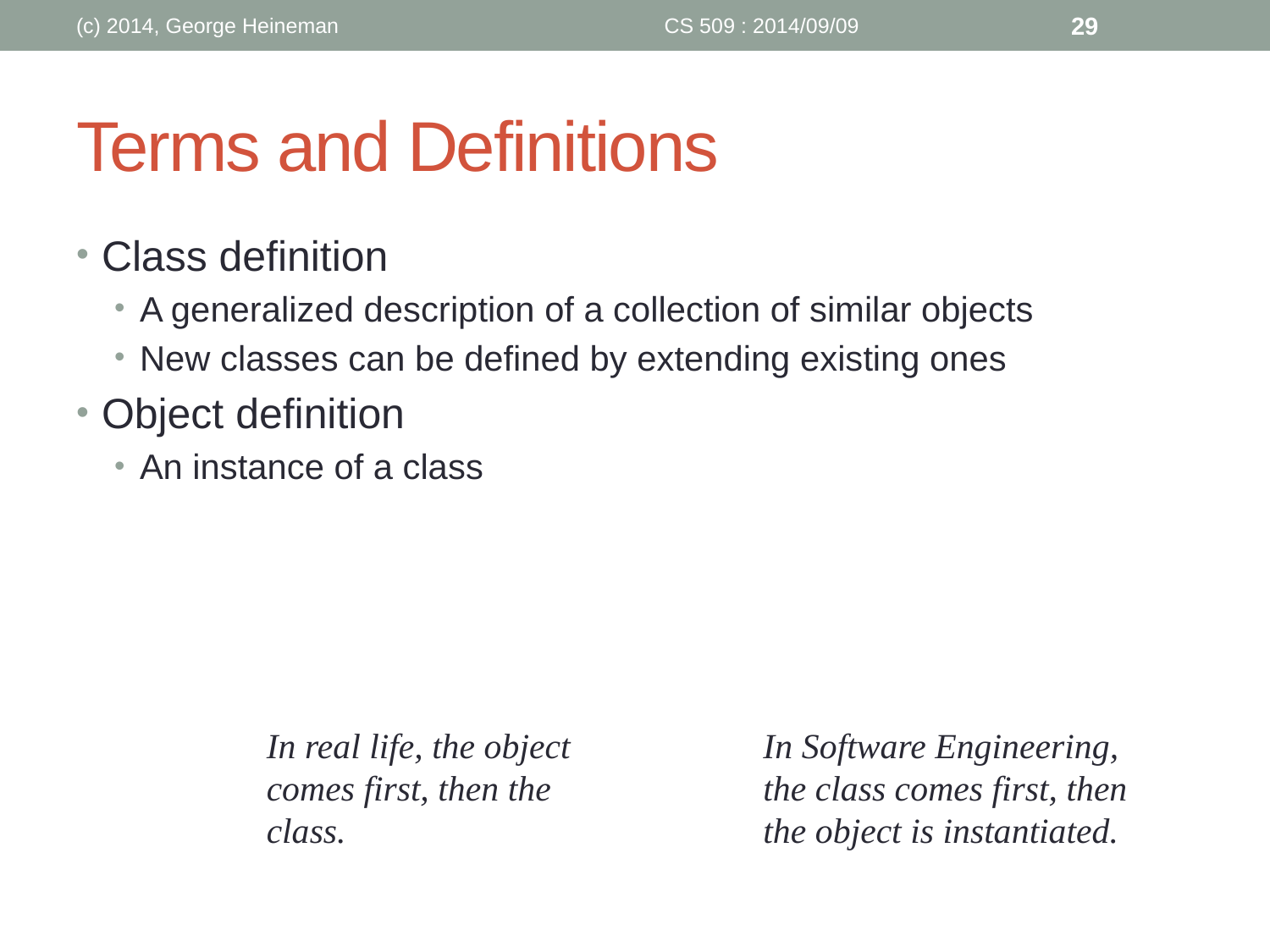

(c) 2014, George Heineman
CS 509 : 2014/09/09
29
# Terms and Definitions
Class definition
A generalized description of a collection of similar objects
New classes can be defined by extending existing ones
Object definition
An instance of a class

In real life, the object
comes first, then the
class.
In Software Engineering,
the class comes first, then
the object is instantiated.